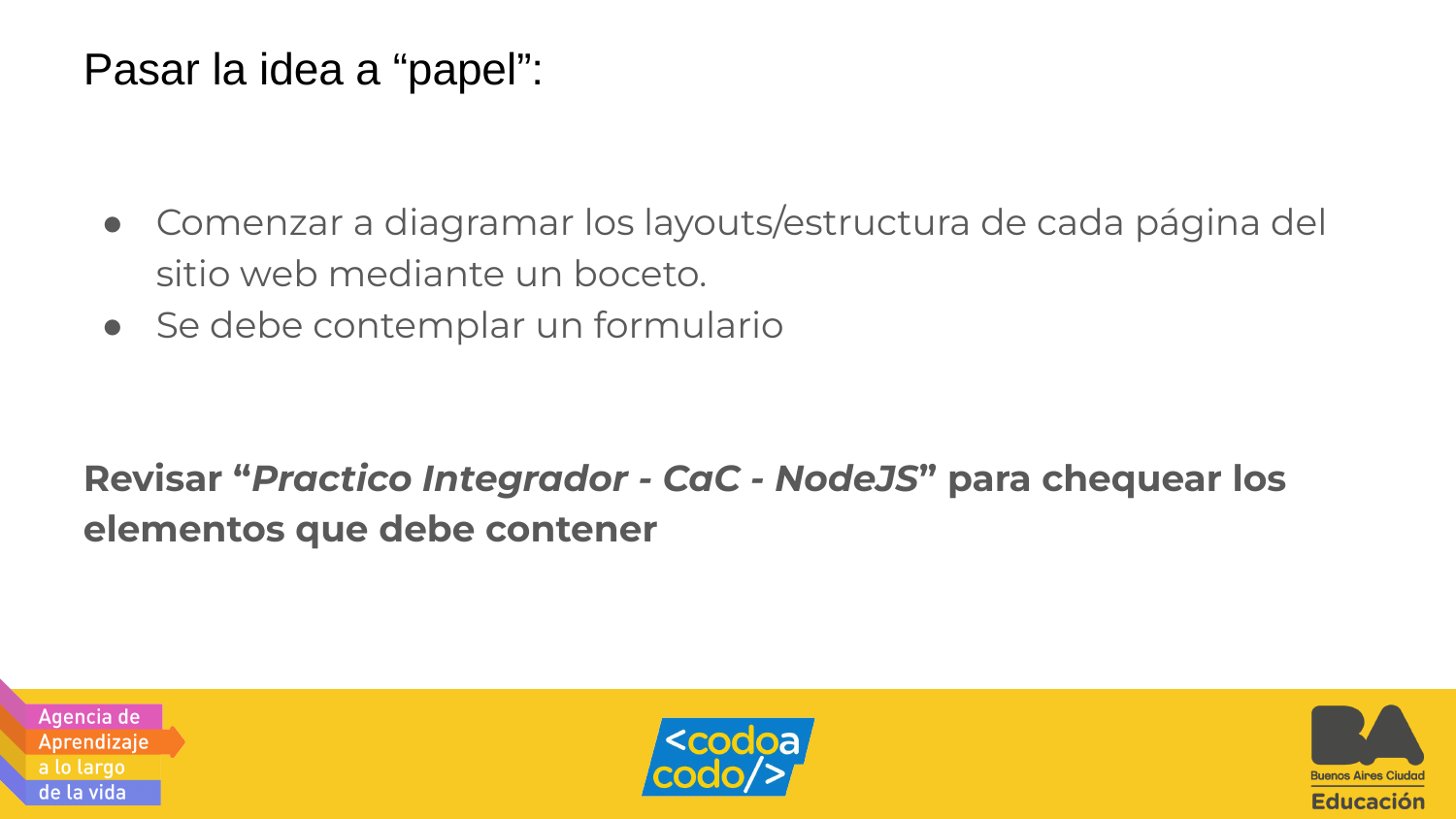

# Pasar la idea a “papel”:

Comenzar a diagramar los layouts/estructura de cada página del sitio web mediante un boceto.
Se debe contemplar un formulario

Revisar “Practico Integrador - CaC - NodeJS” para chequear los elementos que debe contener